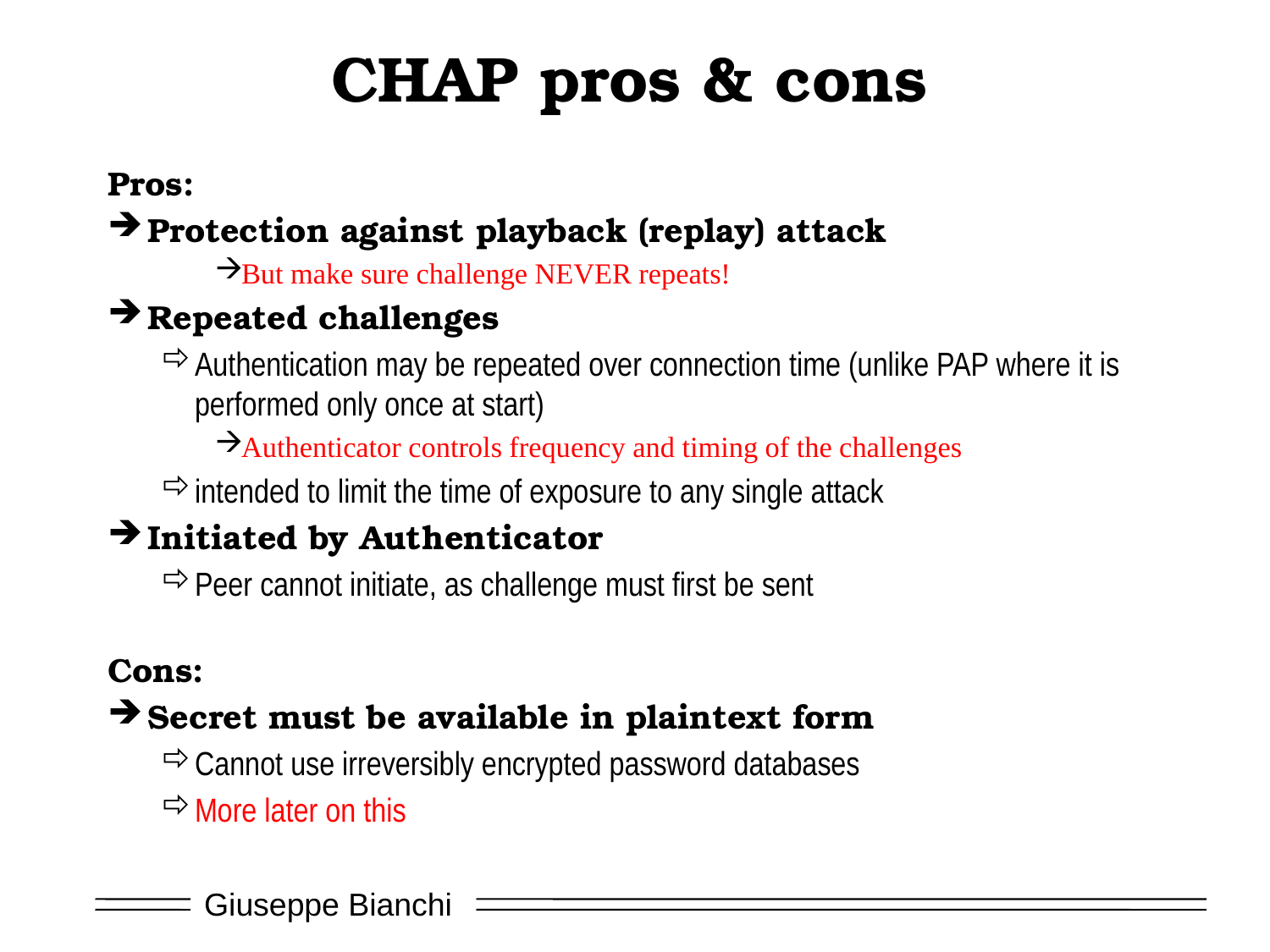

# CHAP pros & cons
Pros:
Protection against playback (replay) attack
But make sure challenge NEVER repeats!
Repeated challenges
Authentication may be repeated over connection time (unlike PAP where it is performed only once at start)
Authenticator controls frequency and timing of the challenges
intended to limit the time of exposure to any single attack
Initiated by Authenticator
Peer cannot initiate, as challenge must first be sent

Cons:
Secret must be available in plaintext form
Cannot use irreversibly encrypted password databases
More later on this